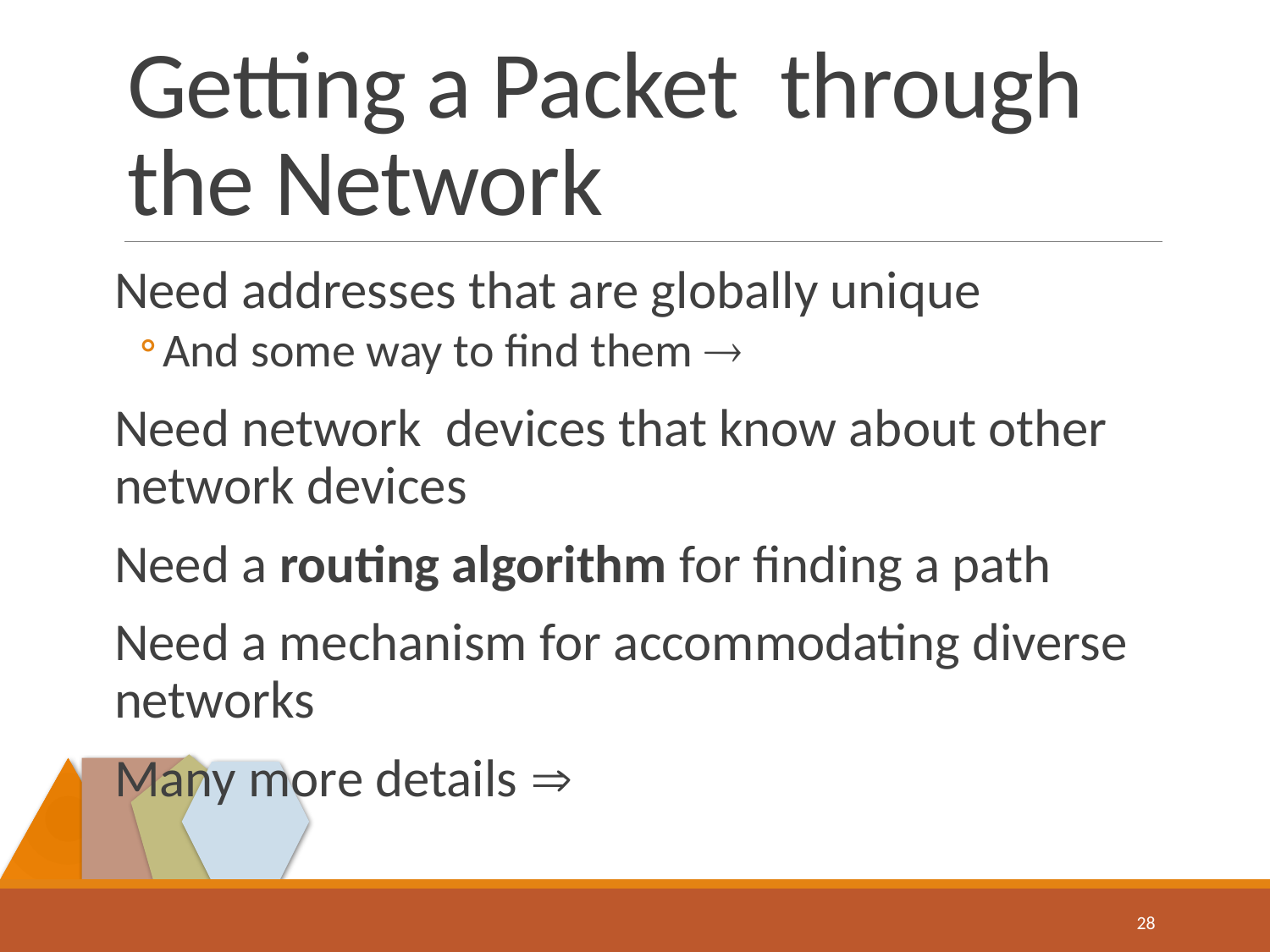

# Getting a Packet  through the Network
Need addresses that are globally unique
And some way to find them →
Need network  devices that know about other network devices
Need a routing algorithm for finding a path
Need a mechanism for accommodating diverse networks
Many more details ⇒
28